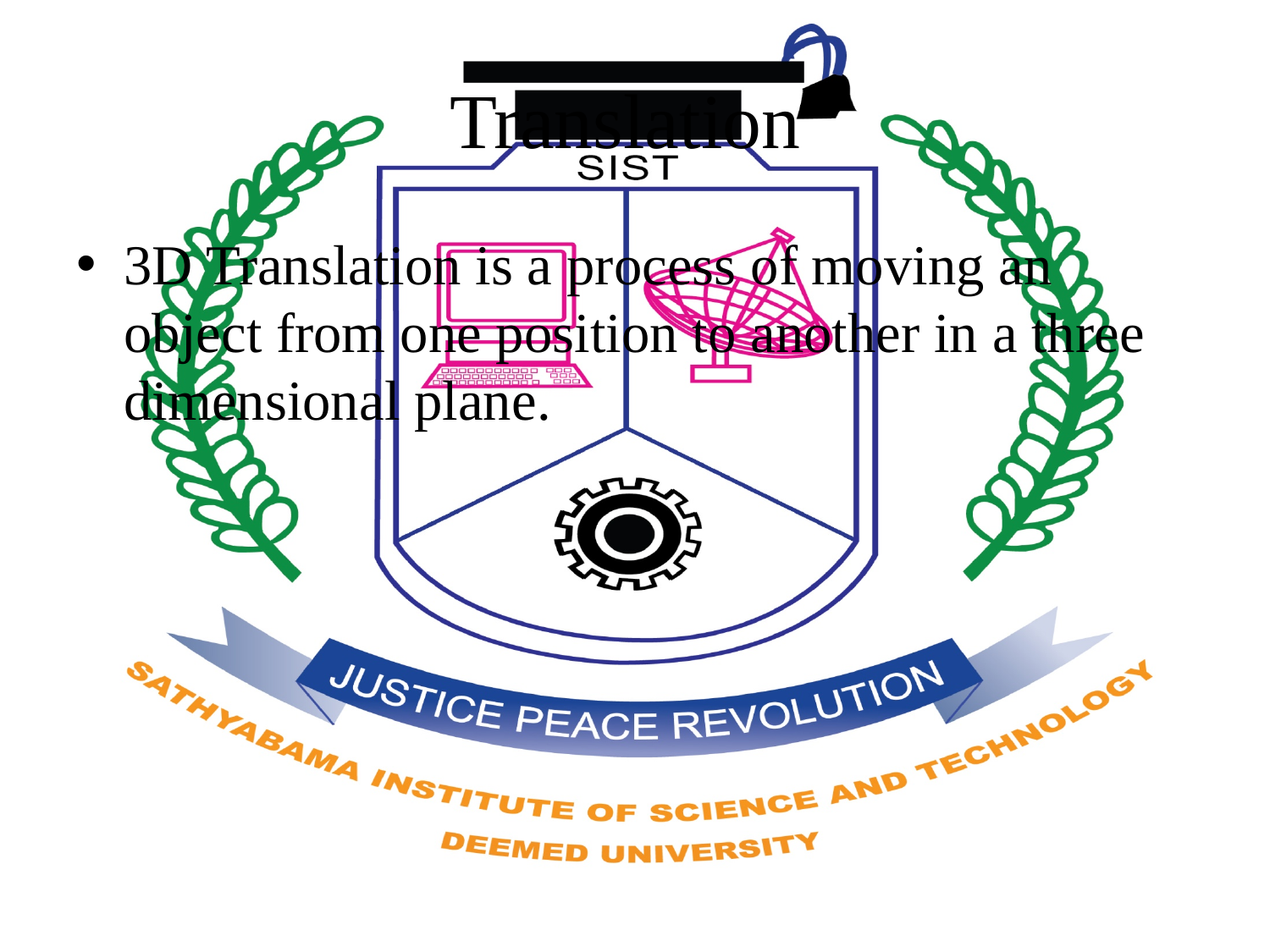

# Translation
3D Translation is a process of moving an object from one position to another in a three dimensional plane.